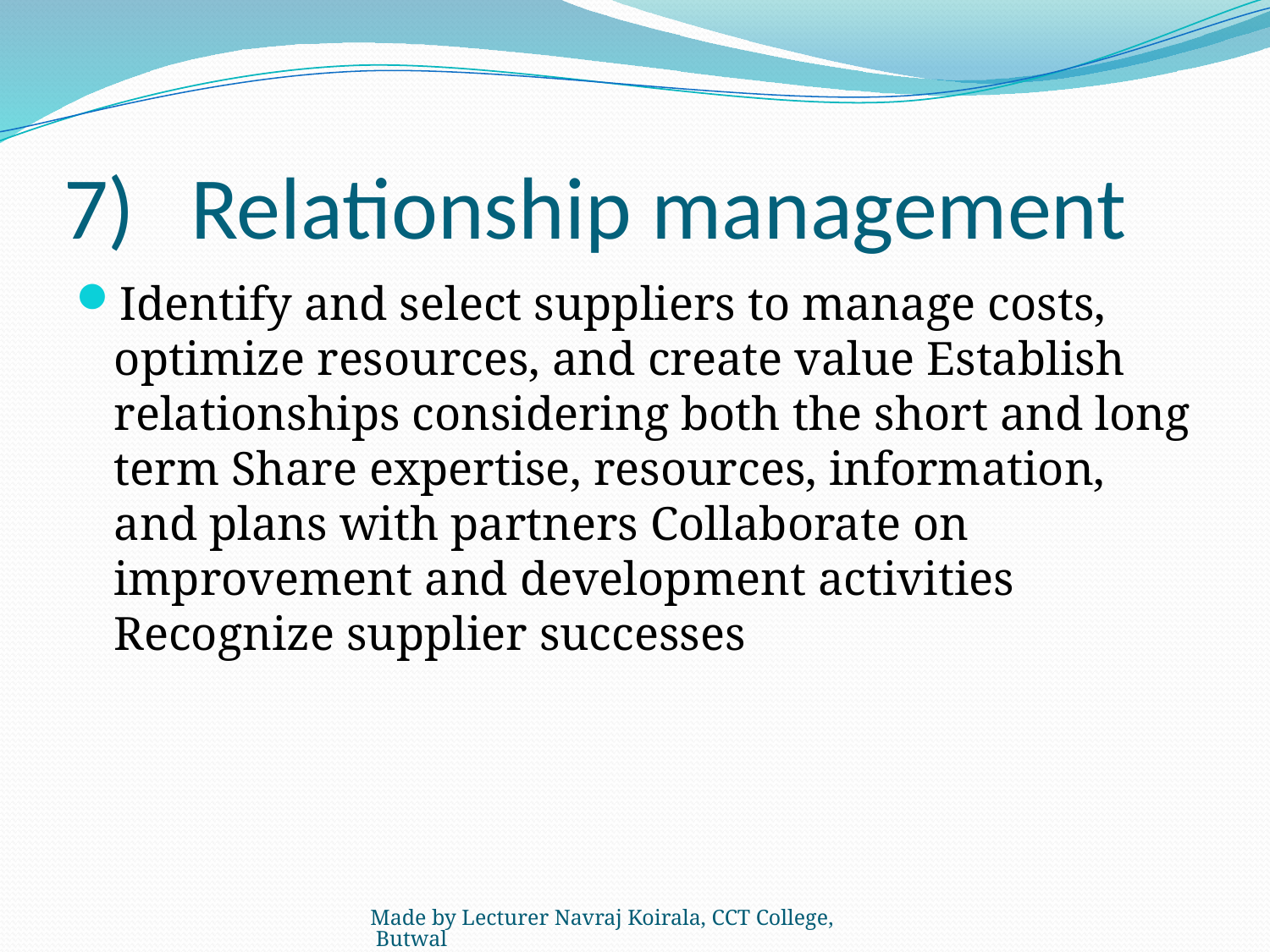

# 7)	Relationship management
Identify and select suppliers to manage costs, optimize resources, and create value Establish relationships considering both the short and long term Share expertise, resources, information, and plans with partners Collaborate on improvement and development activities Recognize supplier successes
Made by Lecturer Navraj Koirala, CCT College, Butwal